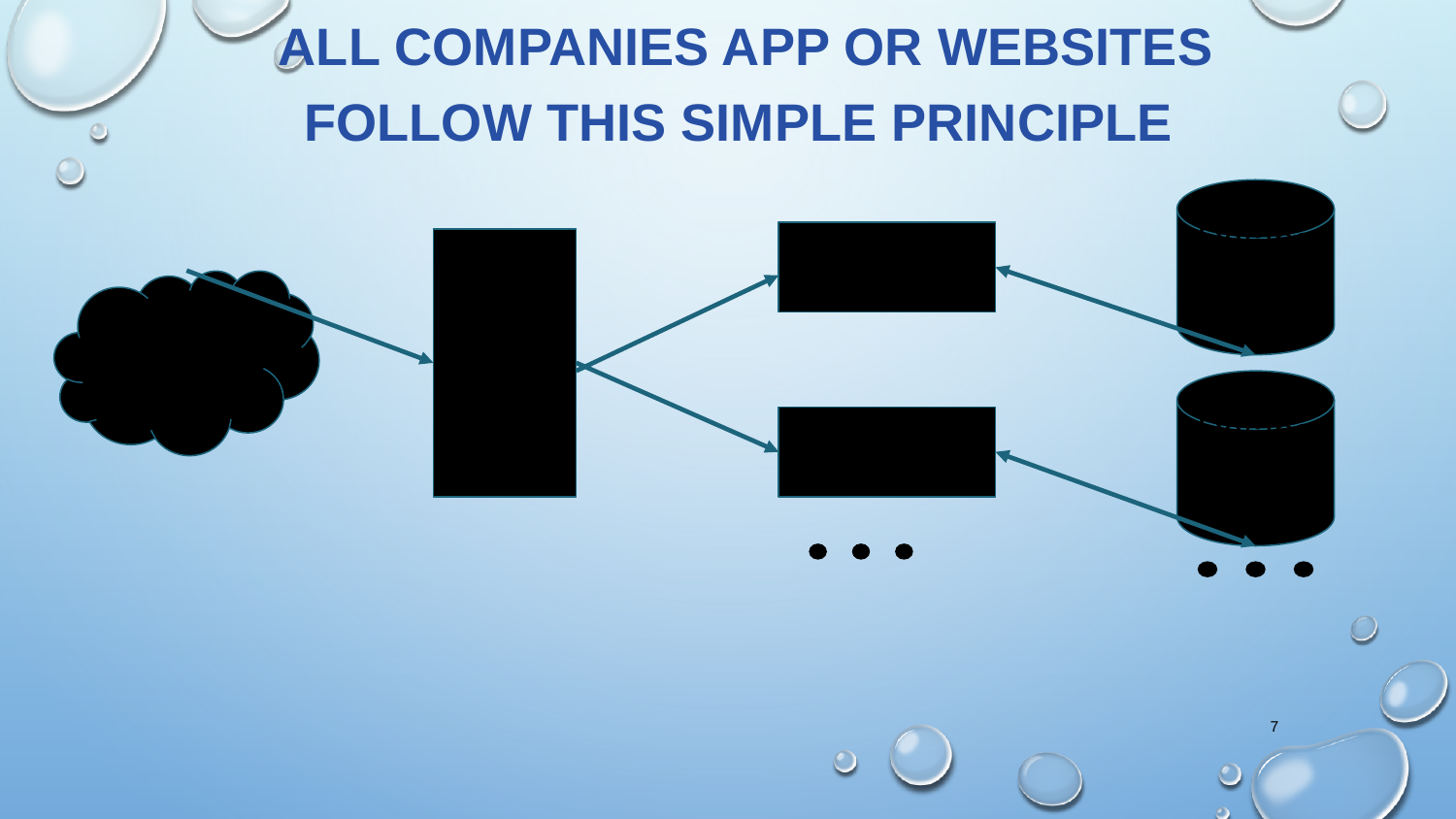

All companies app or websites follow this simple Principle
Database server
Web server 1
Load Balancer
Internet
Database server
Web server 2

7